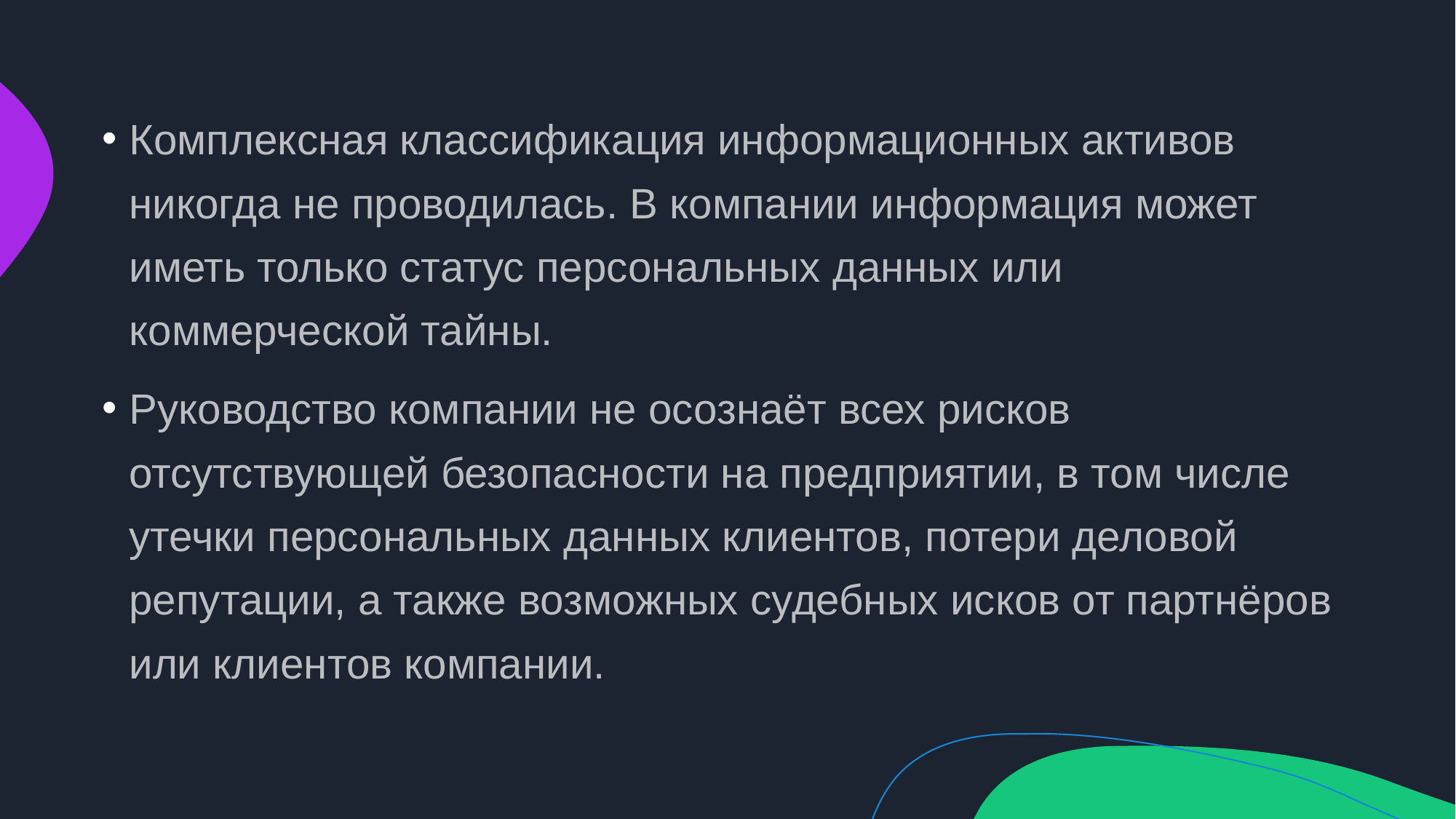

Комплексная классификация информационных активов никогда не проводилась. В компании информация может иметь только статус персональных данных или коммерческой тайны.
Руководство компании не осознаёт всех рисков отсутствующей безопасности на предприятии, в том числе утечки персональных данных клиентов, потери деловой репутации, а также возможных судебных исков от партнёров или клиентов компании.